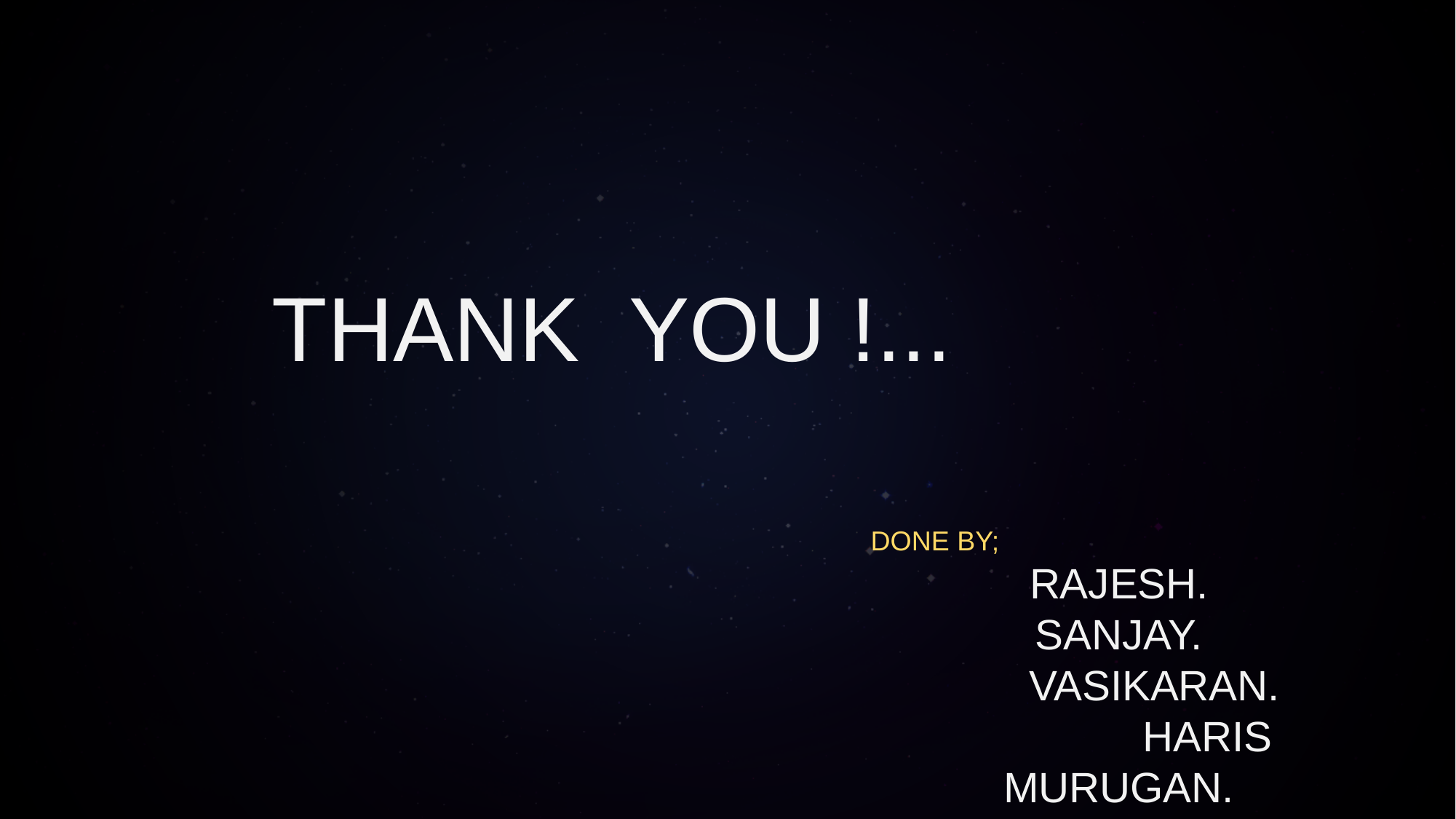

THANK  YOU !...
DONE BY;
RAJESH.
SANJAY.
      VASIKARAN.
               HARIS MURUGAN.